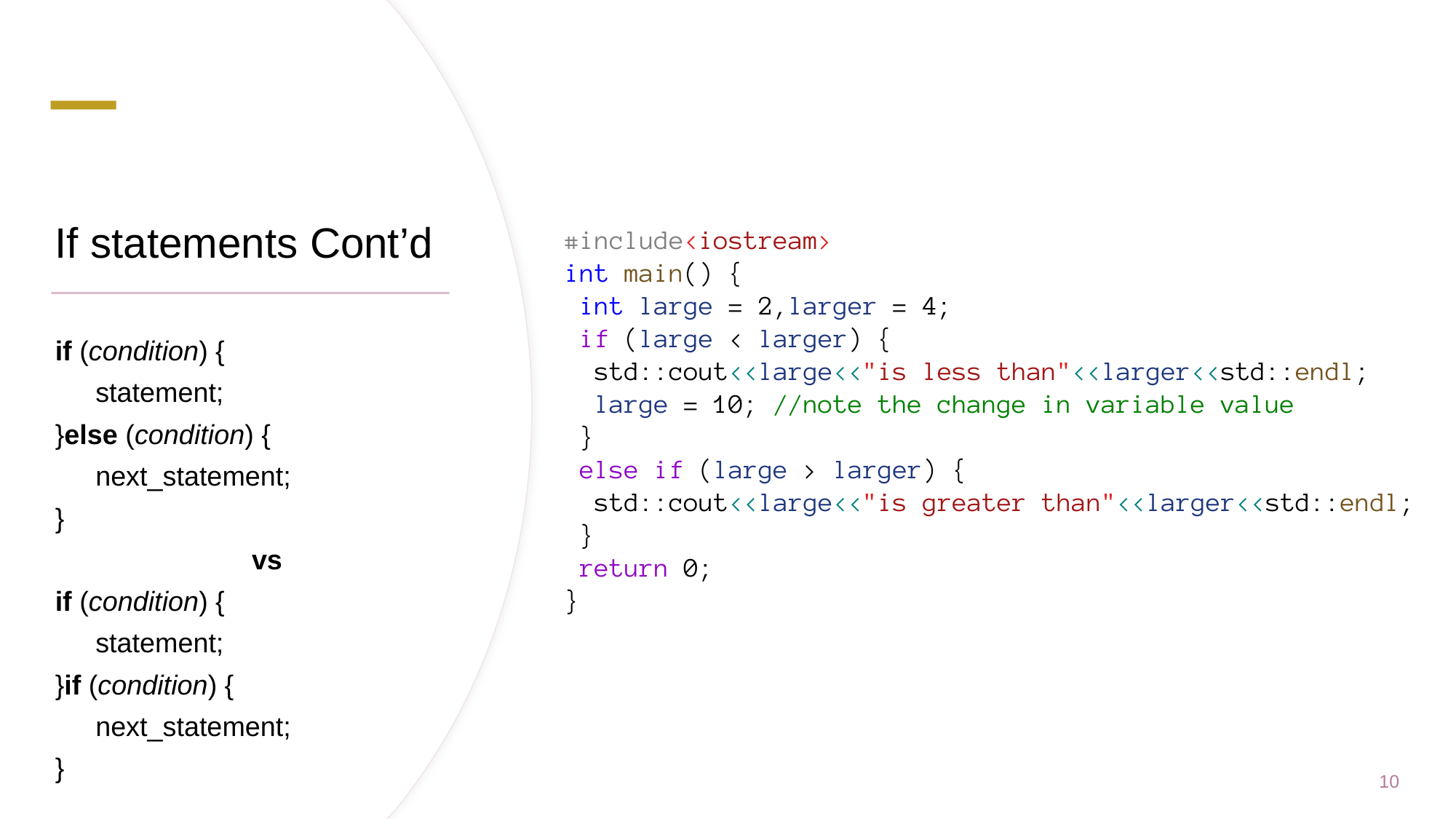

# If statements Cont’d
#include<iostream>
int main() {
 int large = 2,larger = 4;
 if (large < larger) {
  std::cout<<large<<"is less than"<<larger<<std::endl;
  large = 10; //note the change in variable value
 }
 else if (large > larger) {
  std::cout<<large<<"is greater than"<<larger<<std::endl;
 }
 return 0;
}

if (condition) {
	statement;
}else (condition) {
	next_statement;
}
vs
if (condition) {
	statement;
}if (condition) {
	next_statement;
}

10